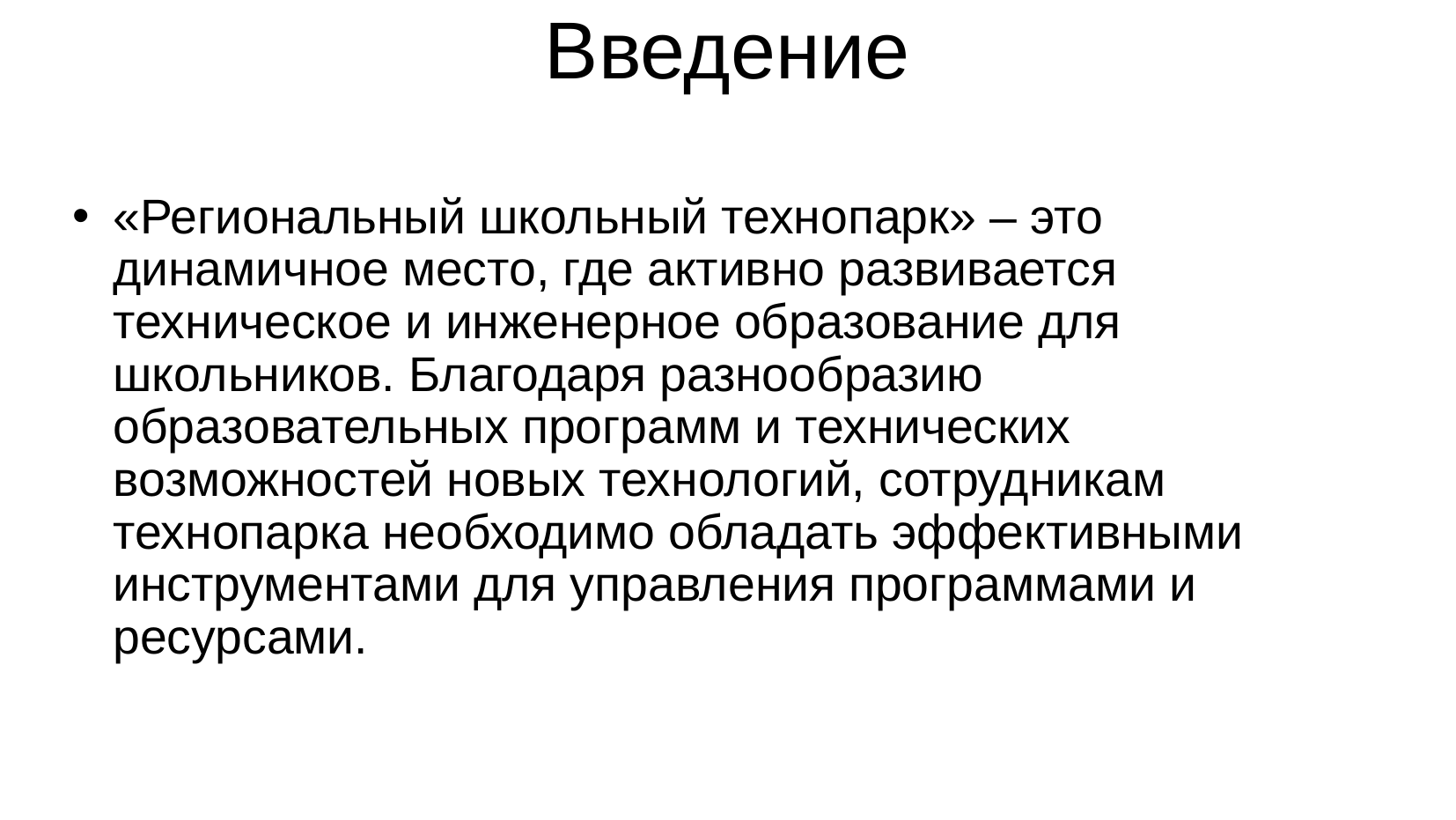

# Введение
«Региональный школьный технопарк» – это динамичное место, где активно развивается техническое и инженерное образование для школьников. Благодаря разнообразию образовательных программ и технических возможностей новых технологий, сотрудникам технопарка необходимо обладать эффективными инструментами для управления программами и ресурсами.